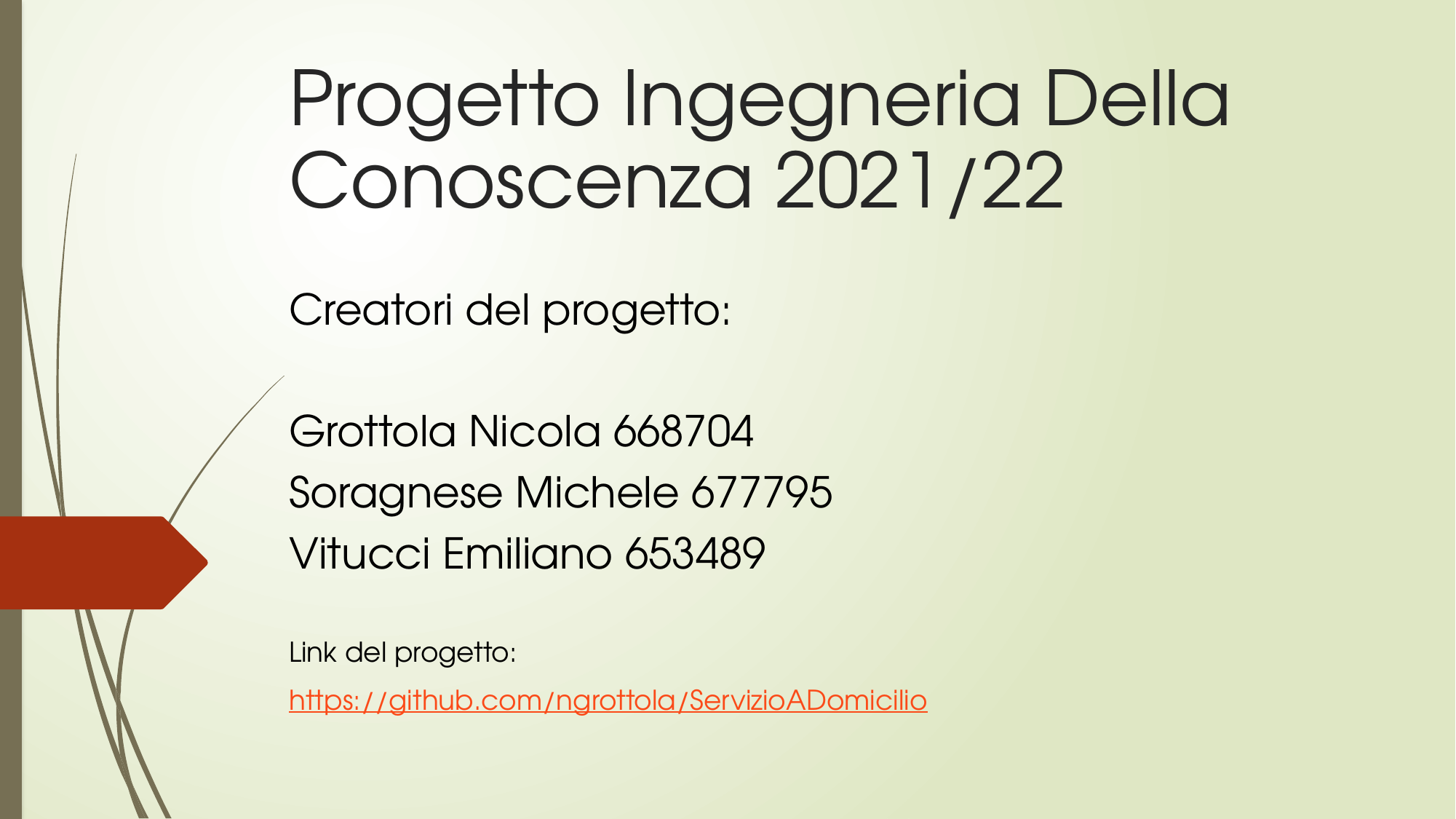

Progetto Ingegneria Della Conoscenza 2021/22

Creatori del progetto:

Grottola Nicola 668704
Soragnese Michele 677795
Vitucci Emiliano 653489

Link del progetto:
https://github.com/ngrottola/ServizioADomicilio